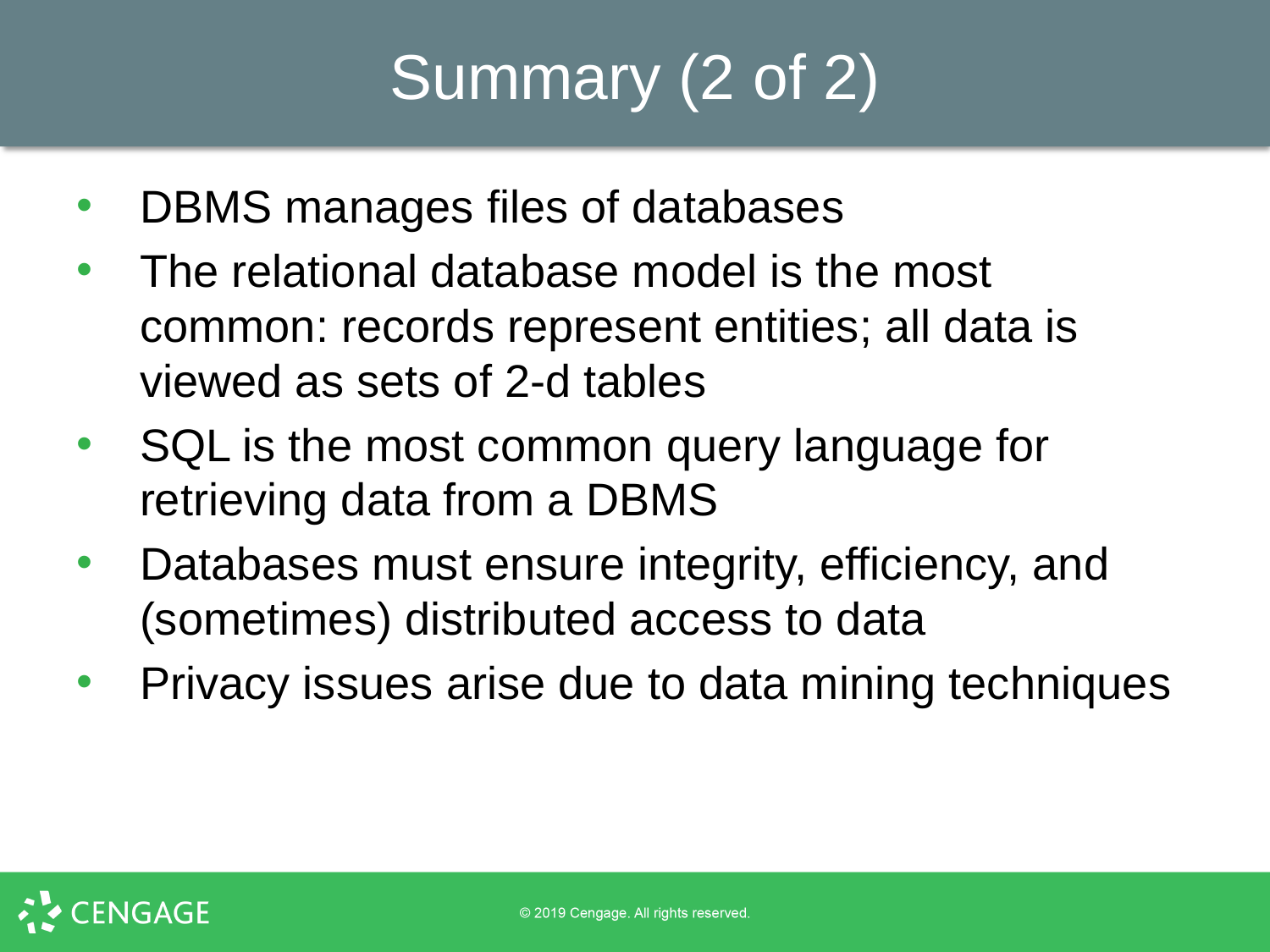

# Summary (2 of 2)
DBMS manages files of databases
The relational database model is the most common: records represent entities; all data is viewed as sets of 2-d tables
SQL is the most common query language for retrieving data from a DBMS
Databases must ensure integrity, efficiency, and (sometimes) distributed access to data
Privacy issues arise due to data mining techniques